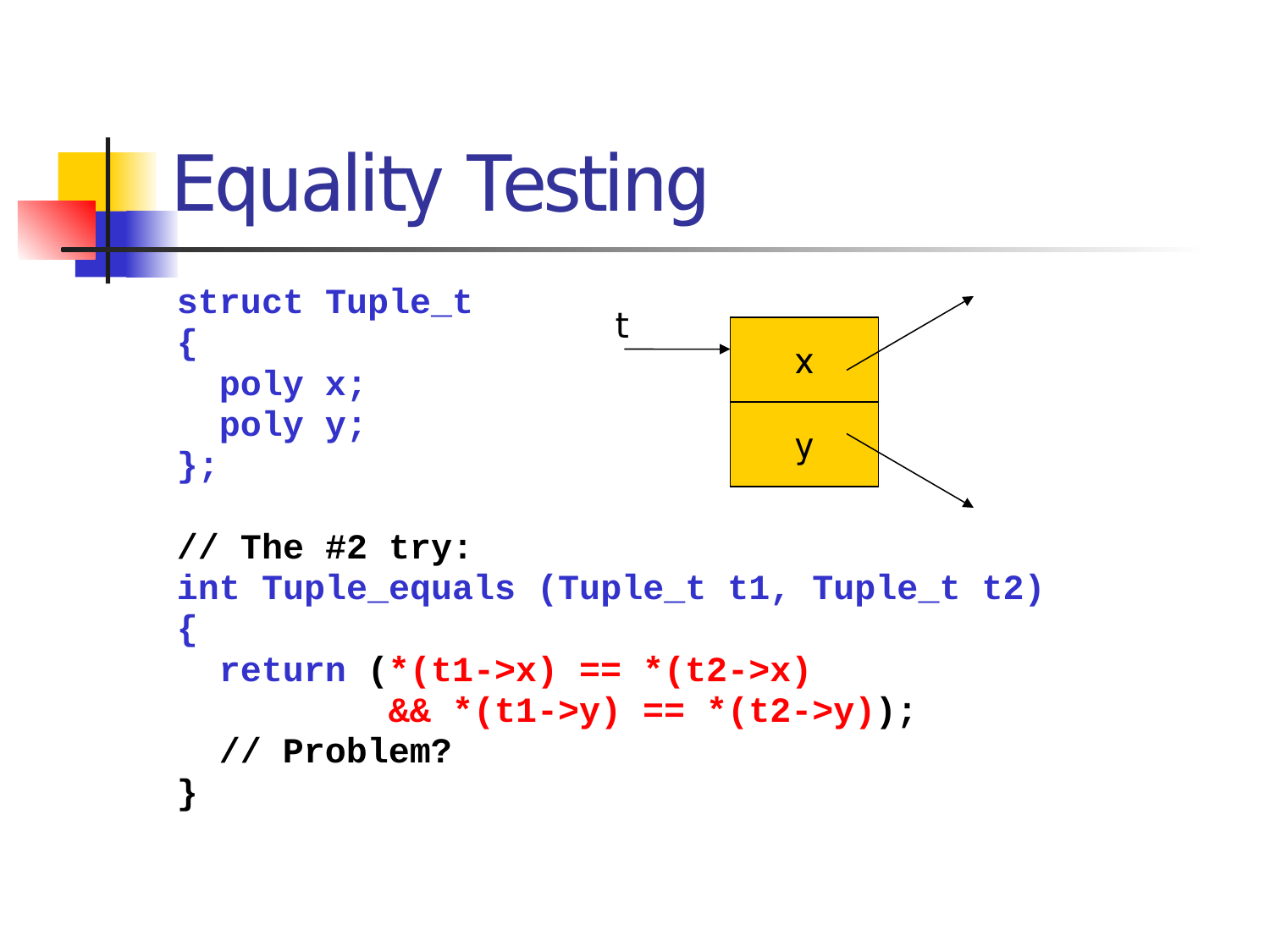

# Equality Testing
struct Tuple_t
{
  poly x;
  poly y;
};

// The #2 try:
int Tuple_equals (Tuple_t t1, Tuple_t t2)
{
  return (*(t1->x) == *(t2->x)
          && *(t1->y) == *(t2->y));
  // Problem?
}
t
x

y